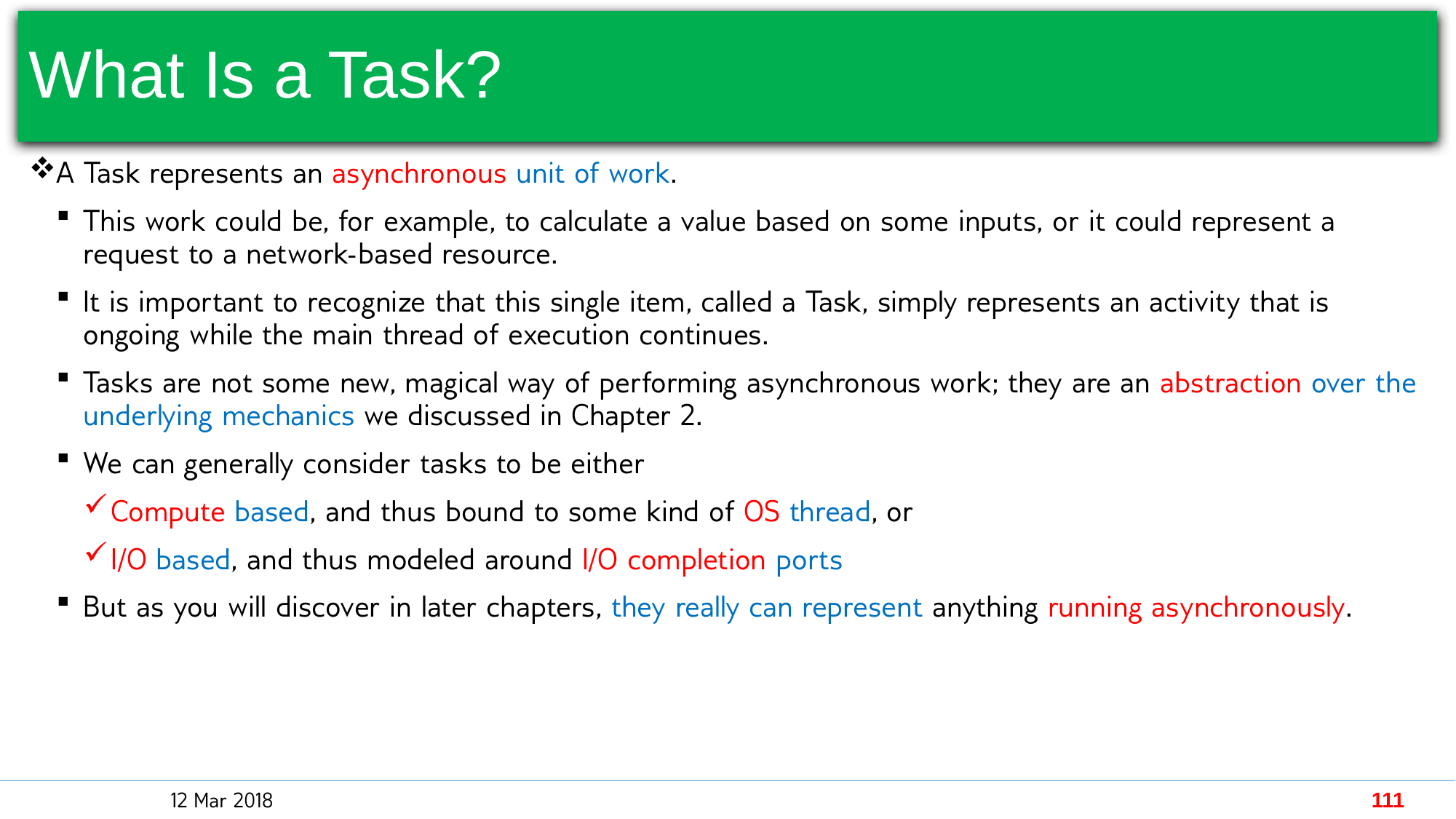

# What Is a Task?
A Task represents an asynchronous unit of work.
This work could be, for example, to calculate a value based on some inputs, or it could represent a request to a network-based resource.
It is important to recognize that this single item, called a Task, simply represents an activity that is ongoing while the main thread of execution continues.
Tasks are not some new, magical way of performing asynchronous work; they are an abstraction over the underlying mechanics we discussed in Chapter 2.
We can generally consider tasks to be either
Compute based, and thus bound to some kind of OS thread, or
I/O based, and thus modeled around I/O completion ports
But as you will discover in later chapters, they really can represent anything running asynchronously.
12 Mar 2018
111